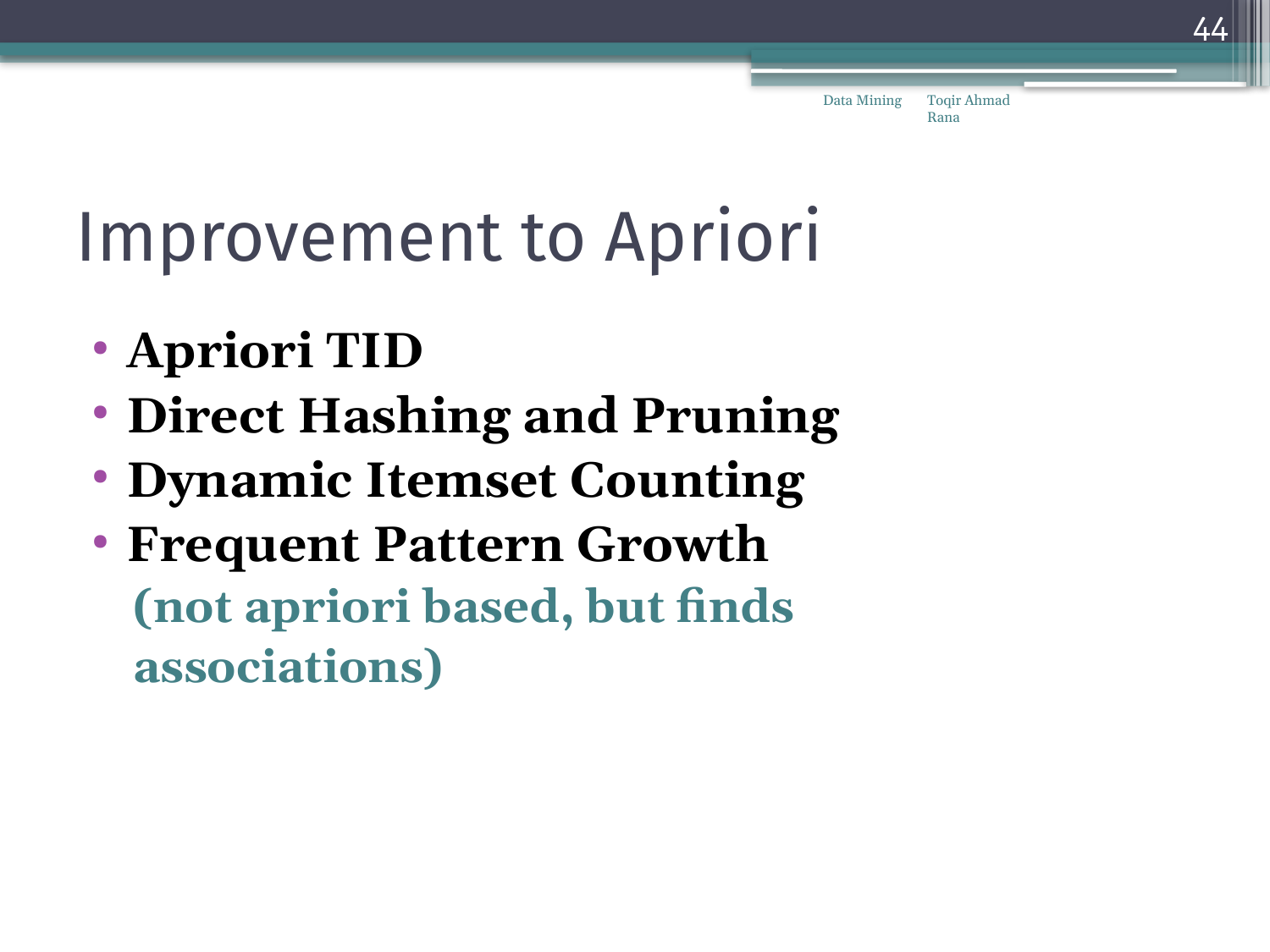

44
Data Mining
Toqir Ahmad Rana
# Improvement to Apriori
Apriori TID
Direct Hashing and Pruning
Dynamic Itemset Counting
Frequent Pattern Growth
(not apriori based, but finds
associations)